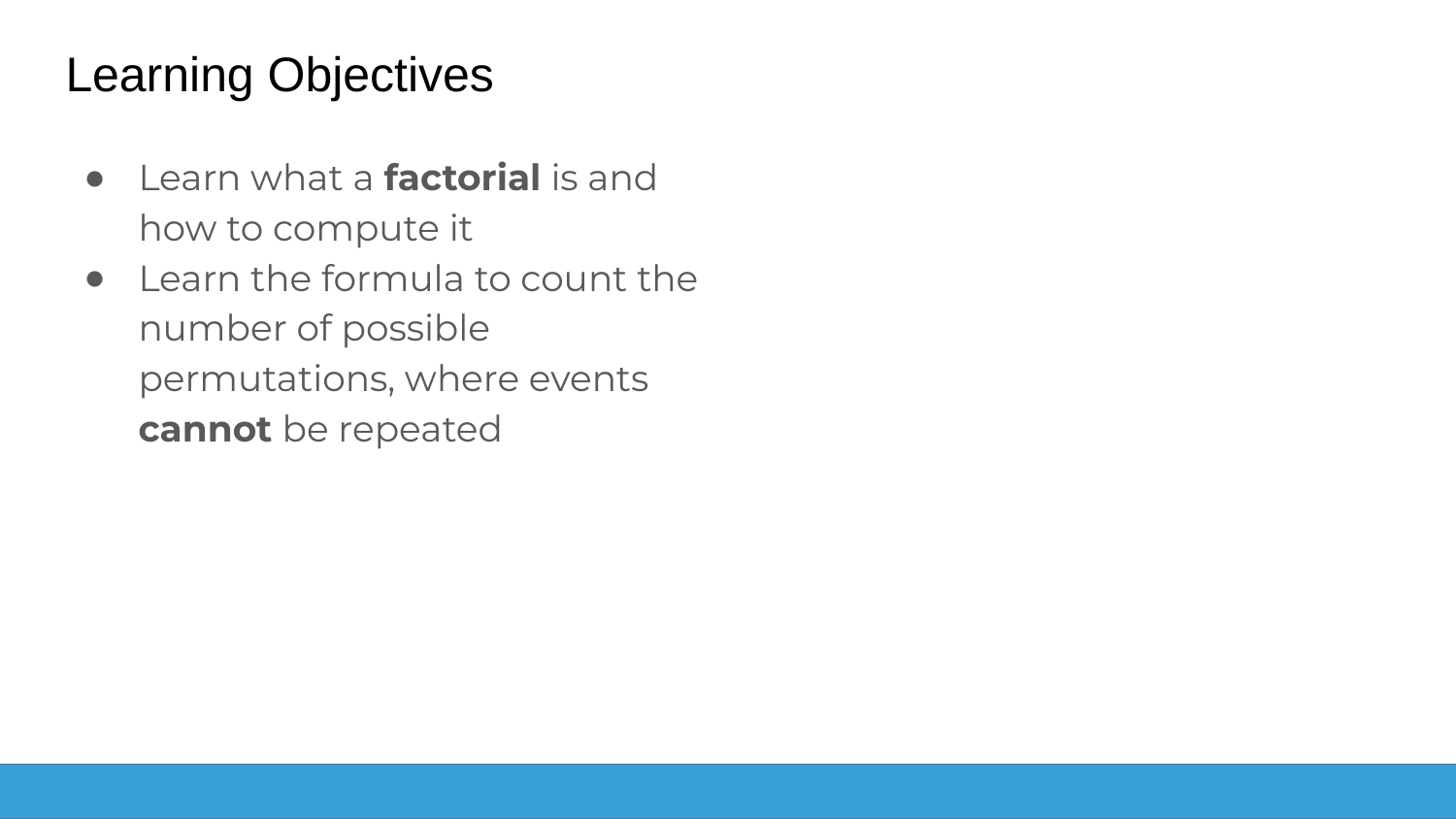

# Learning Objectives

Learn what a factorial is and how to compute it
Learn the formula to count the number of possible permutations, where events cannot be repeated